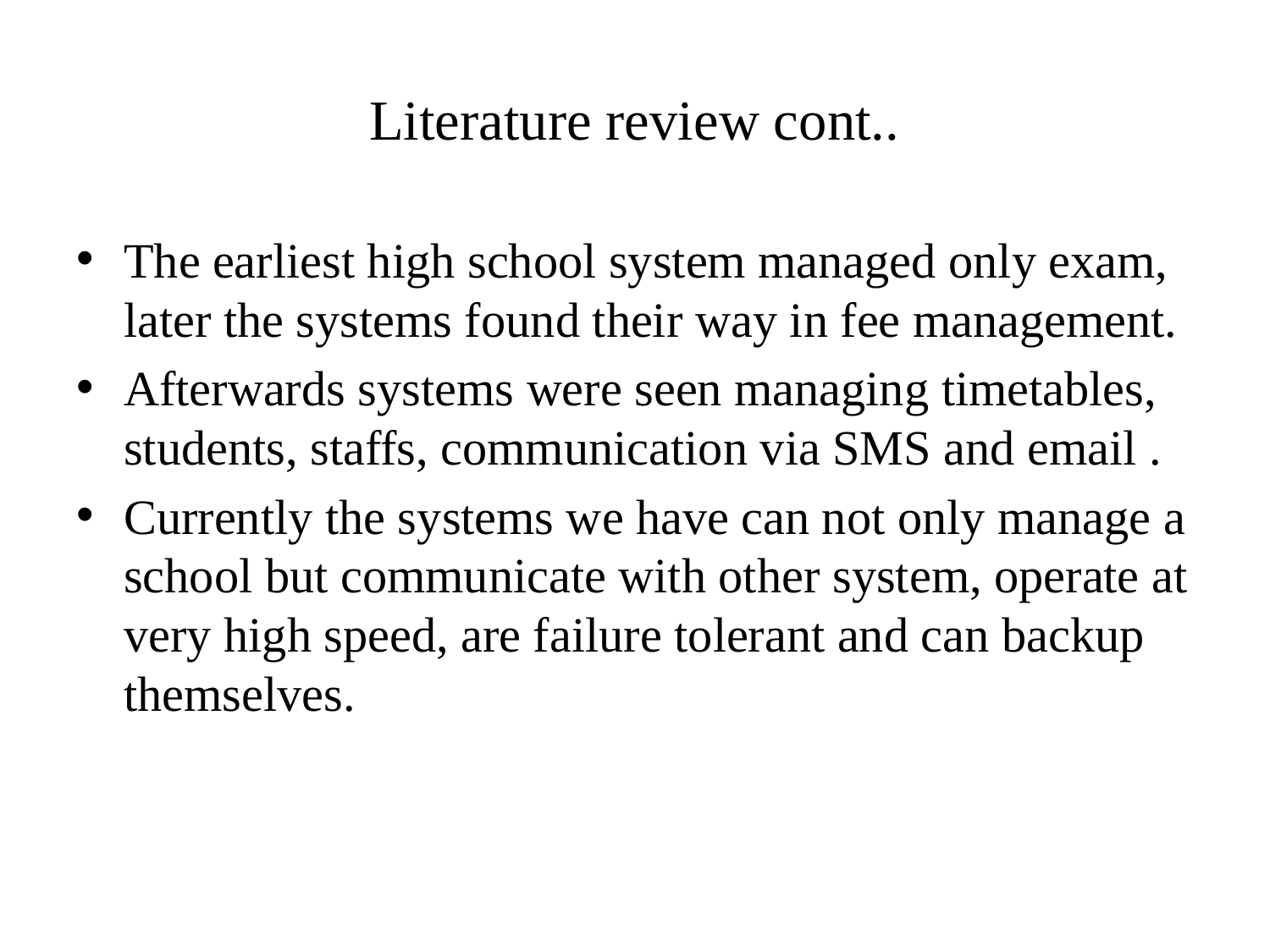

# Literature review cont..
The earliest high school system managed only exam, later the systems found their way in fee management.
Afterwards systems were seen managing timetables, students, staffs, communication via SMS and email .
Currently the systems we have can not only manage a school but communicate with other system, operate at very high speed, are failure tolerant and can backup themselves.